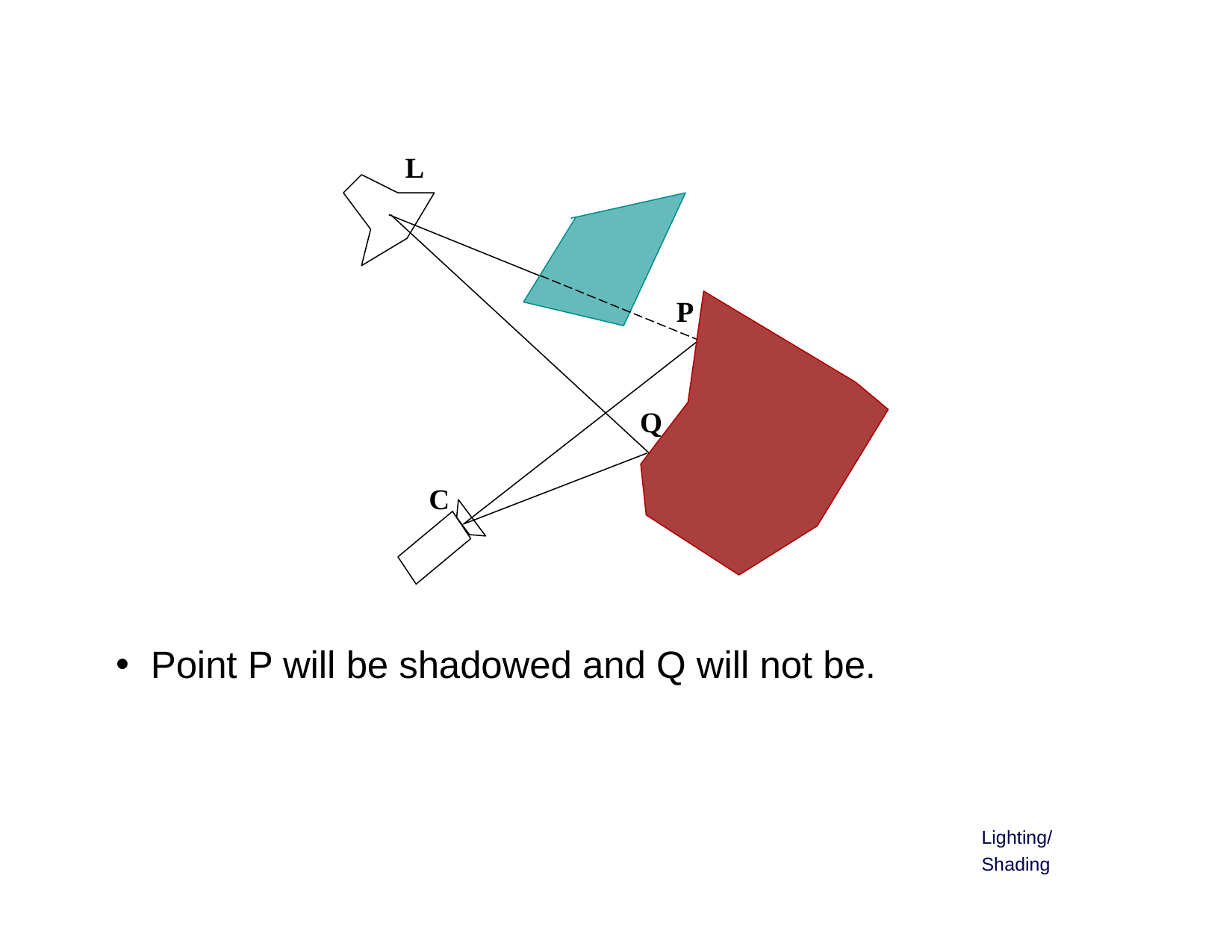

L

P

Q
C

Point P will be shadowed and Q will not be.
Lighting/Shading